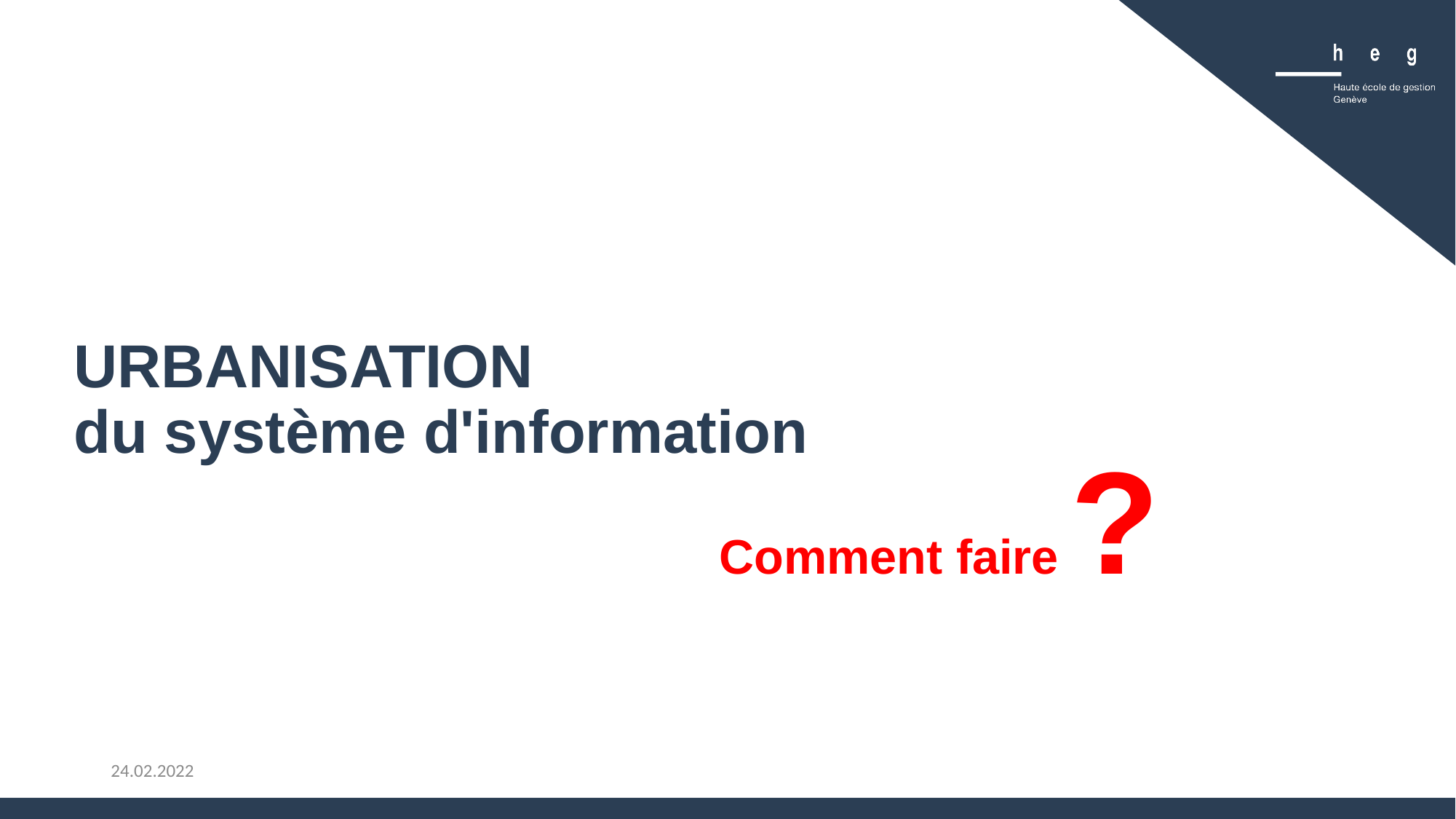

# URBANISATION du système d'information
Comment faire ?